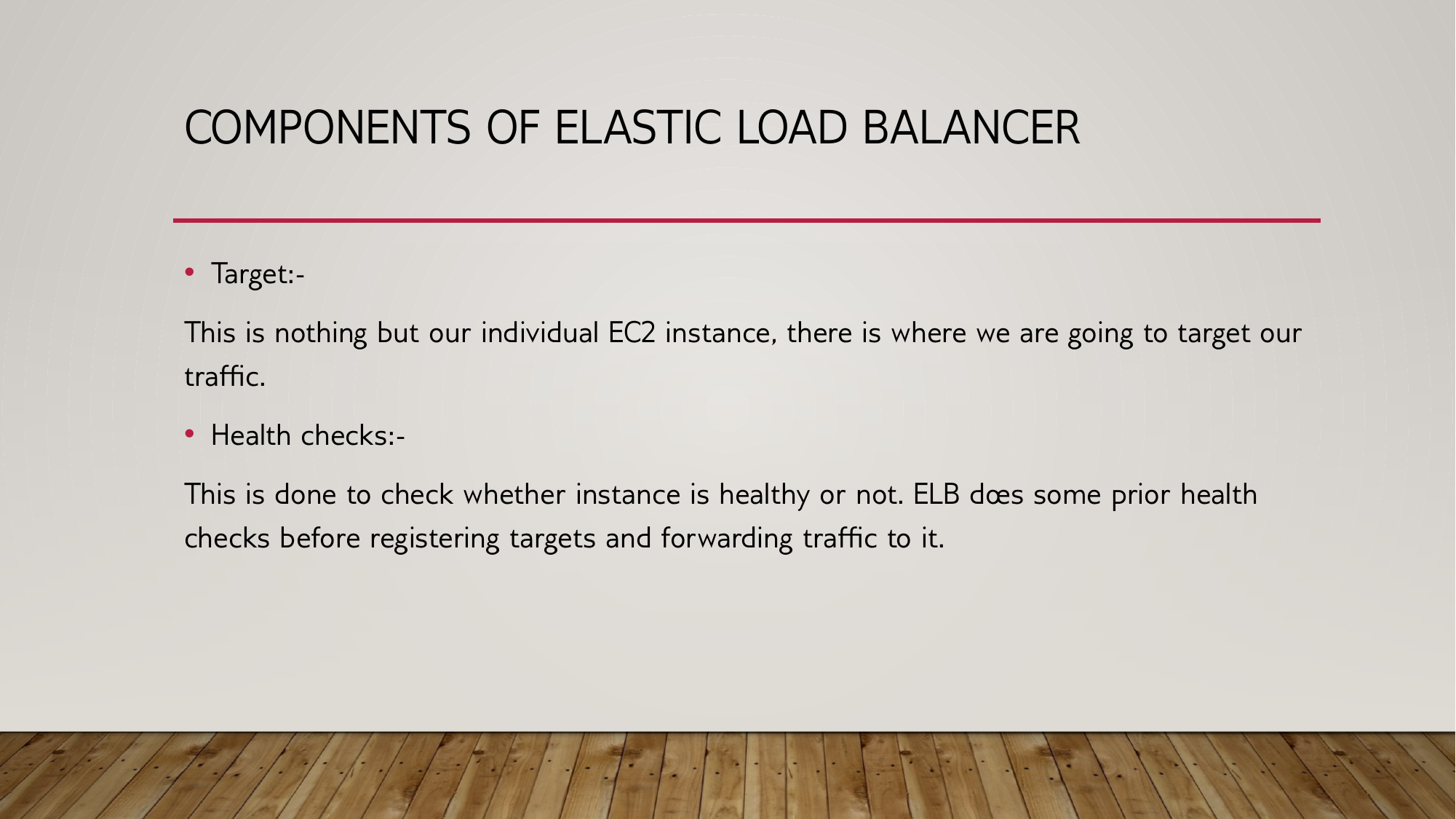

# Components of elastic load balancer
Target:-
This is nothing but our individual EC2 instance, there is where we are going to target our traffic.
Health checks:-
This is done to check whether instance is healthy or not. ELB does some prior health checks before registering targets and forwarding traffic to it.